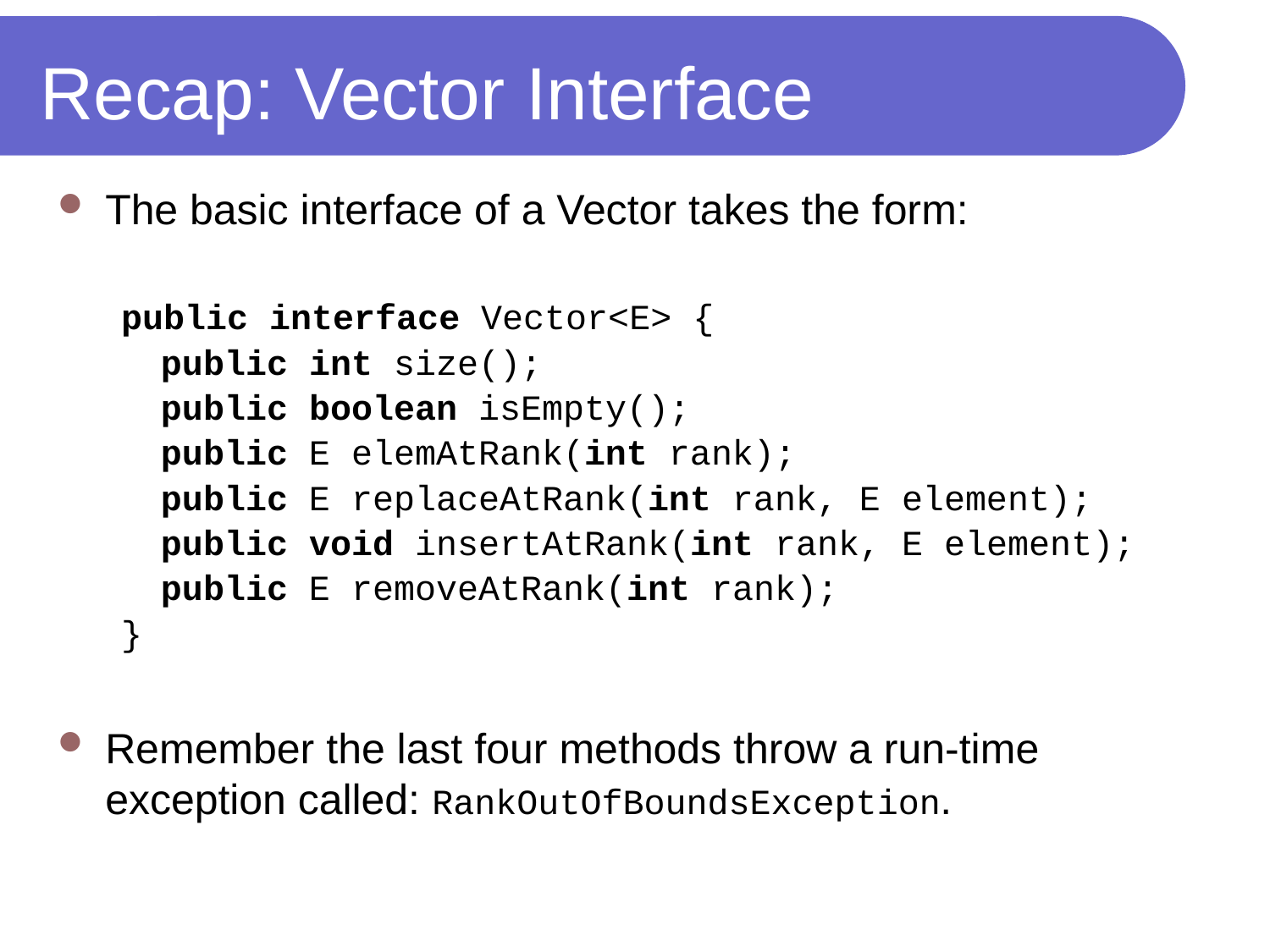

# Recap: Vector Interface
The basic interface of a Vector takes the form:

public interface Vector<E> {
	public int size();
	public boolean isEmpty();
	public E elemAtRank(int rank);
	public E replaceAtRank(int rank, E element);
	public void insertAtRank(int rank, E element);
	public E removeAtRank(int rank);
}

Remember the last four methods throw a run-time exception called: RankOutOfBoundsException.